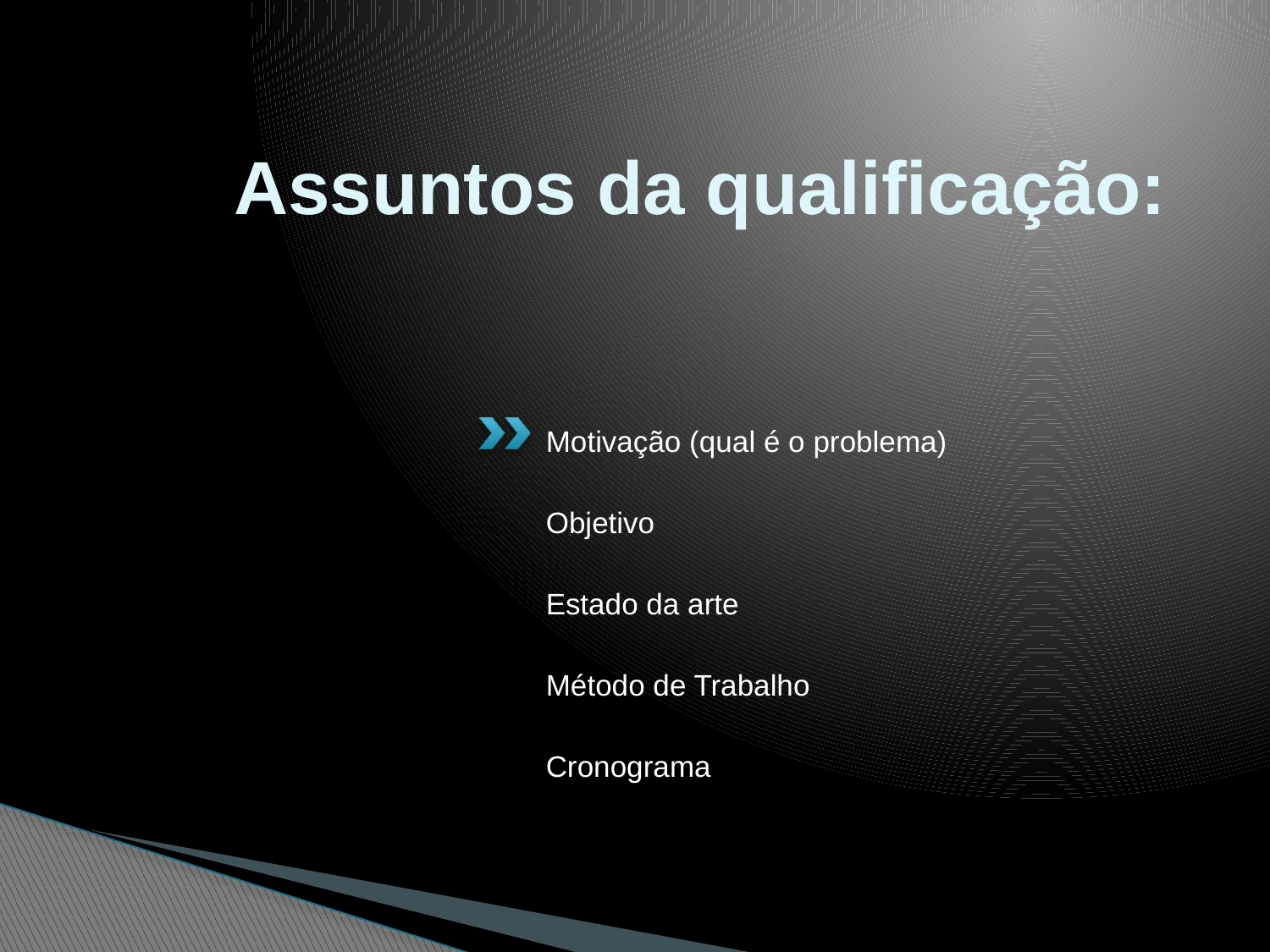

# Assuntos da qualificação:

 Motivação (qual é o problema)

 Objetivo

 Estado da arte

 Método de Trabalho

 Cronograma